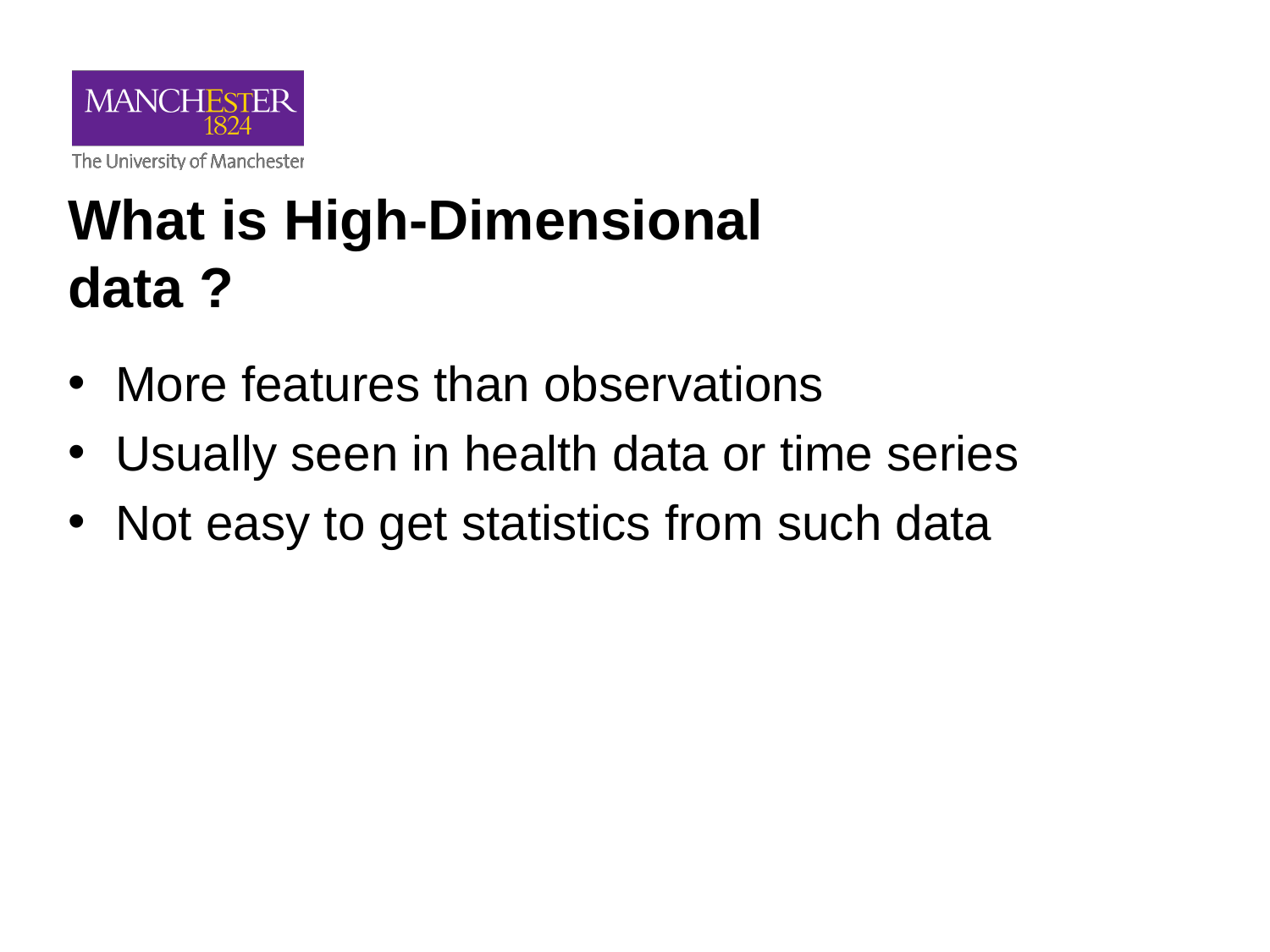

# What is High-Dimensional data ?
More features than observations
Usually seen in health data or time series
Not easy to get statistics from such data